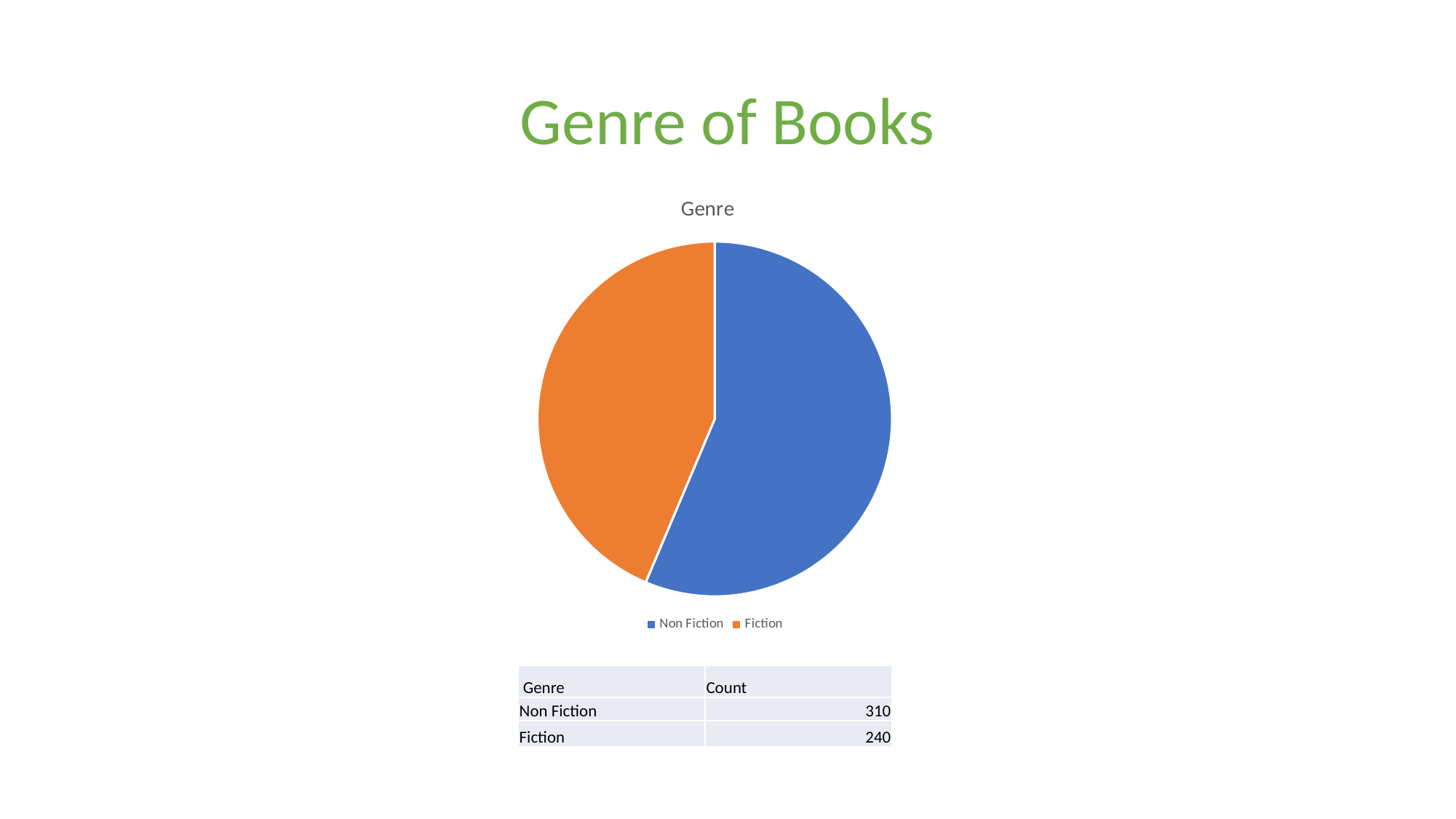

# Genre of Books

### Chart: Genre

| Category | Count |
|---|---|
| Non Fiction | 310.0 |
| Fiction | 240.0 |
| Genre | Count |
| --- | --- |
| Non Fiction | 310 |
| Fiction | 240 |